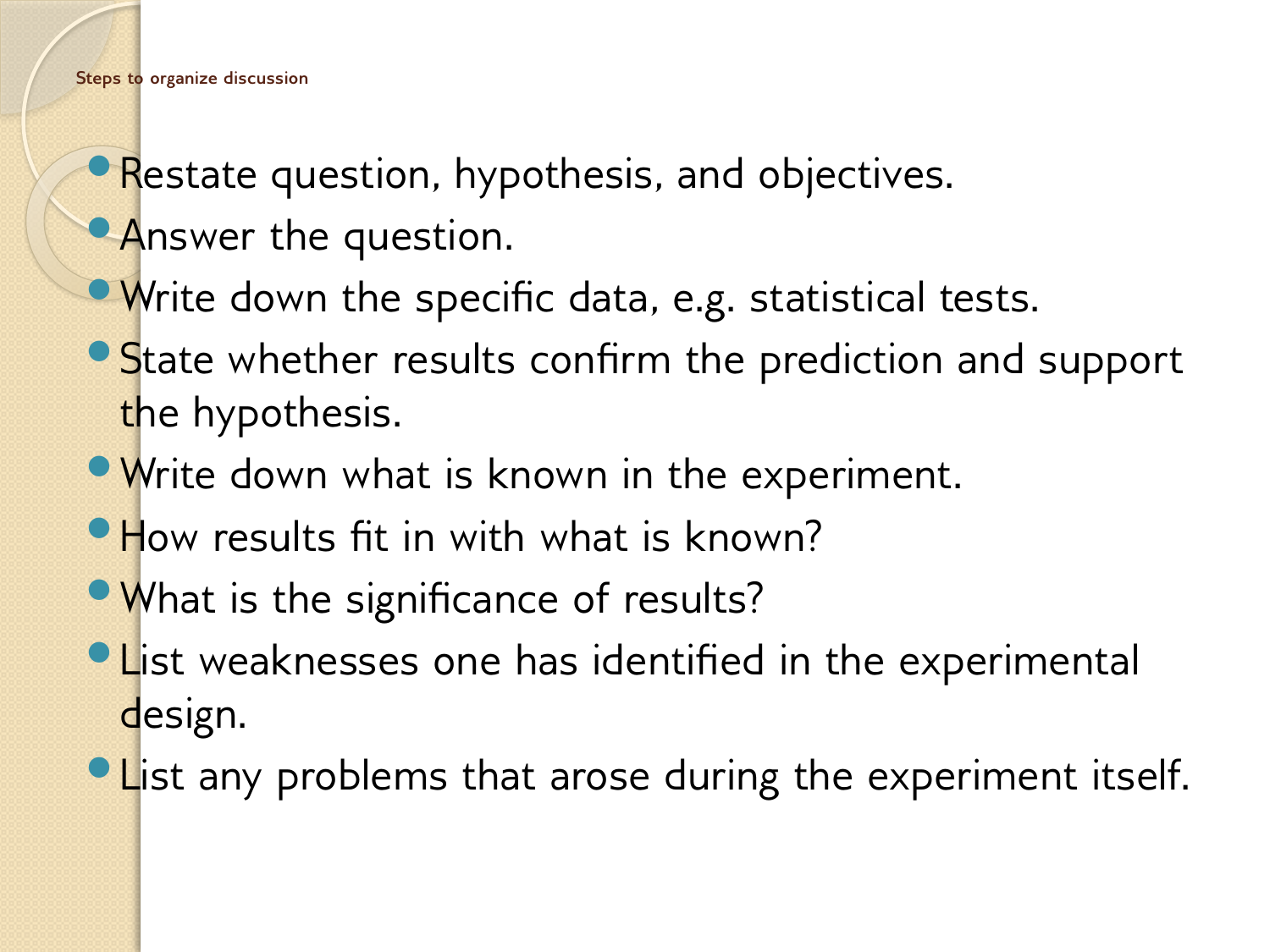

# Steps to organize discussion
Restate question, hypothesis, and objectives.
Answer the question.
Write down the specific data, e.g. statistical tests.
State whether results confirm the prediction and support the hypothesis.
Write down what is known in the experiment.
How results fit in with what is known?
What is the significance of results?
List weaknesses one has identified in the experimental design.
List any problems that arose during the experiment itself.